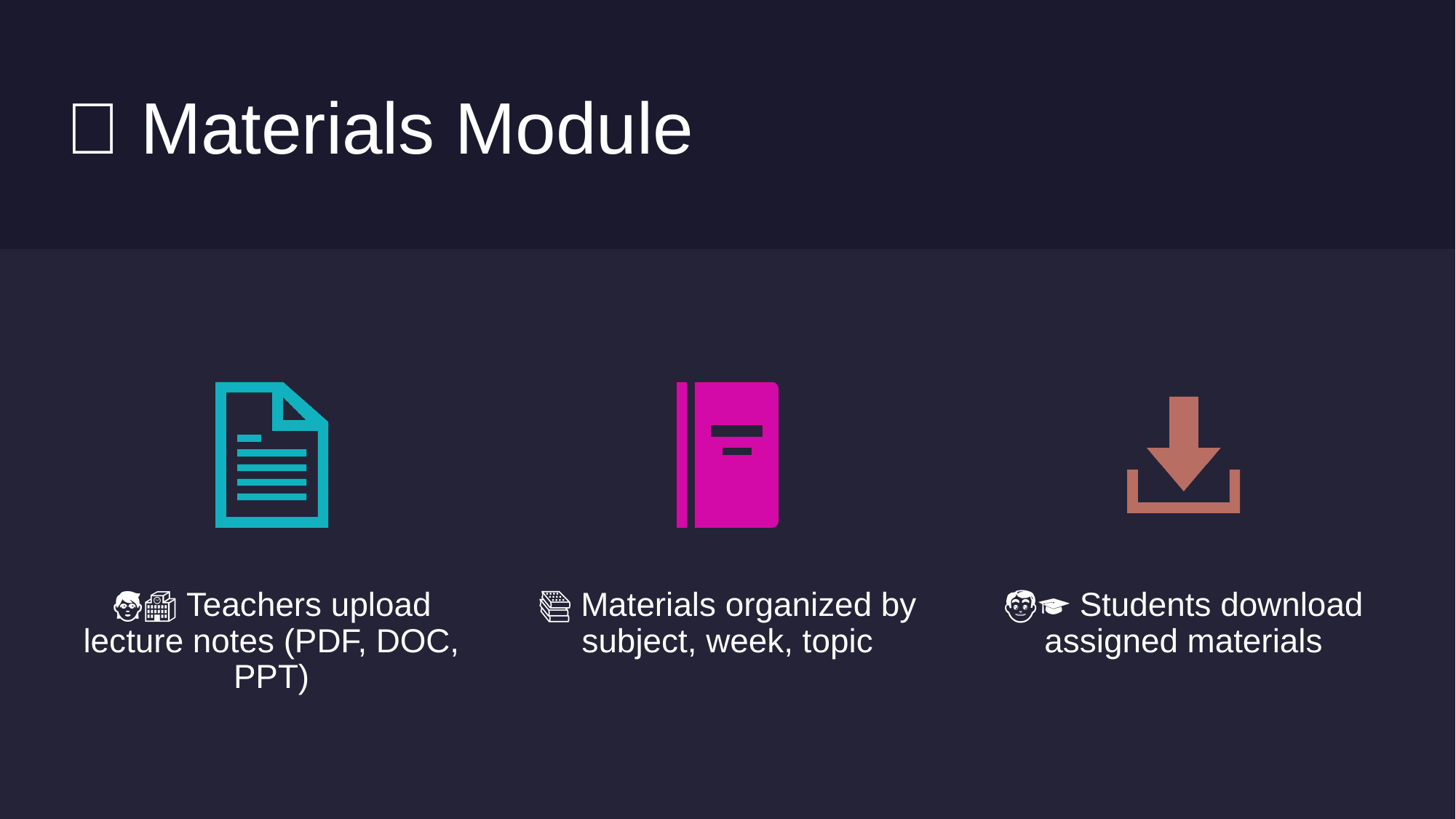

# 🧾 Materials Module

🧑‍🏫 Teachers upload lecture notes (PDF, DOC, PPT)
📚 Materials organized by subject, week, topic
👨‍🎓 Students download assigned materials